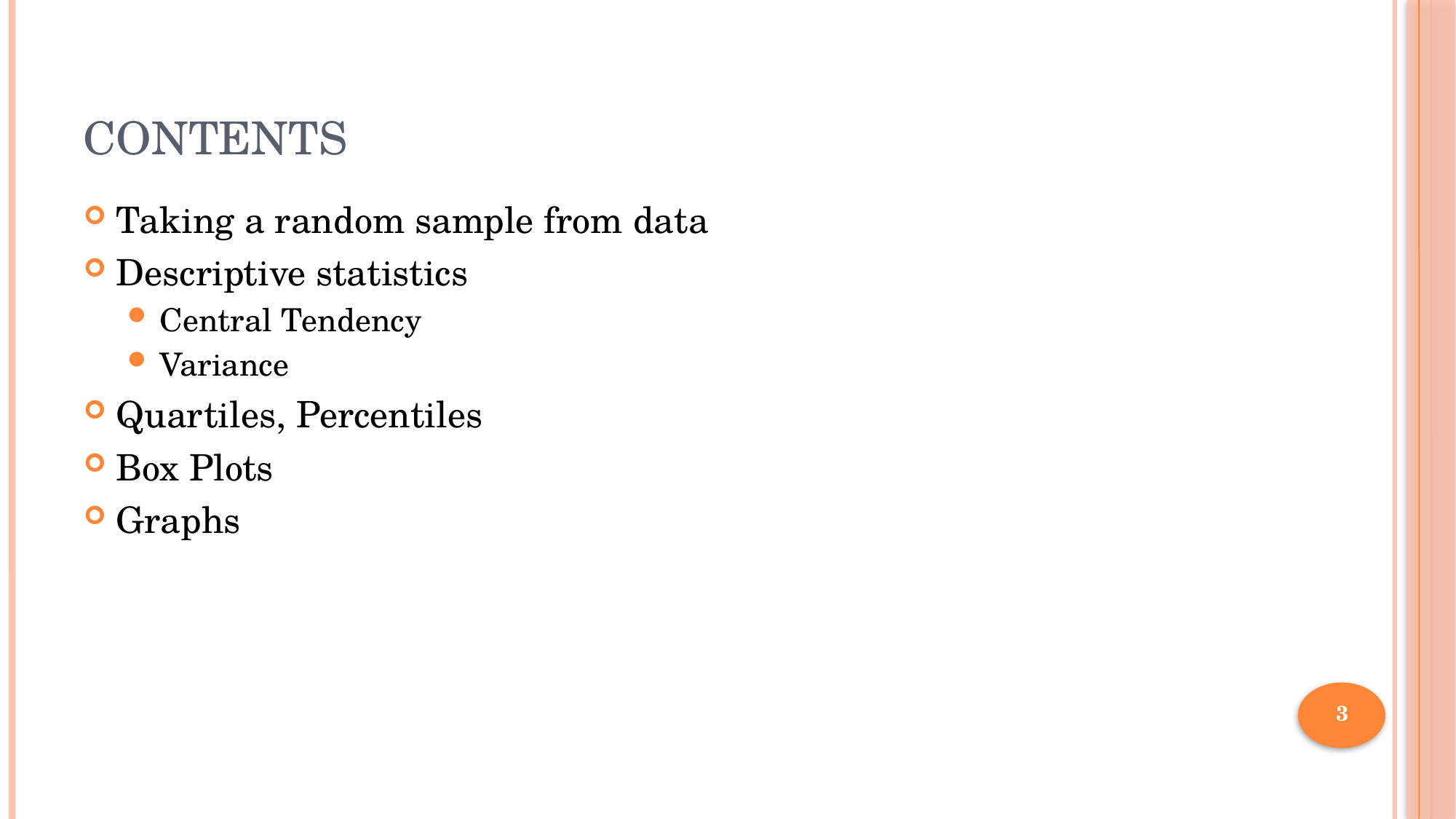

# Contents
Taking a random sample from data
Descriptive statistics
Central Tendency
Variance
Quartiles, Percentiles
Box Plots
Graphs
3